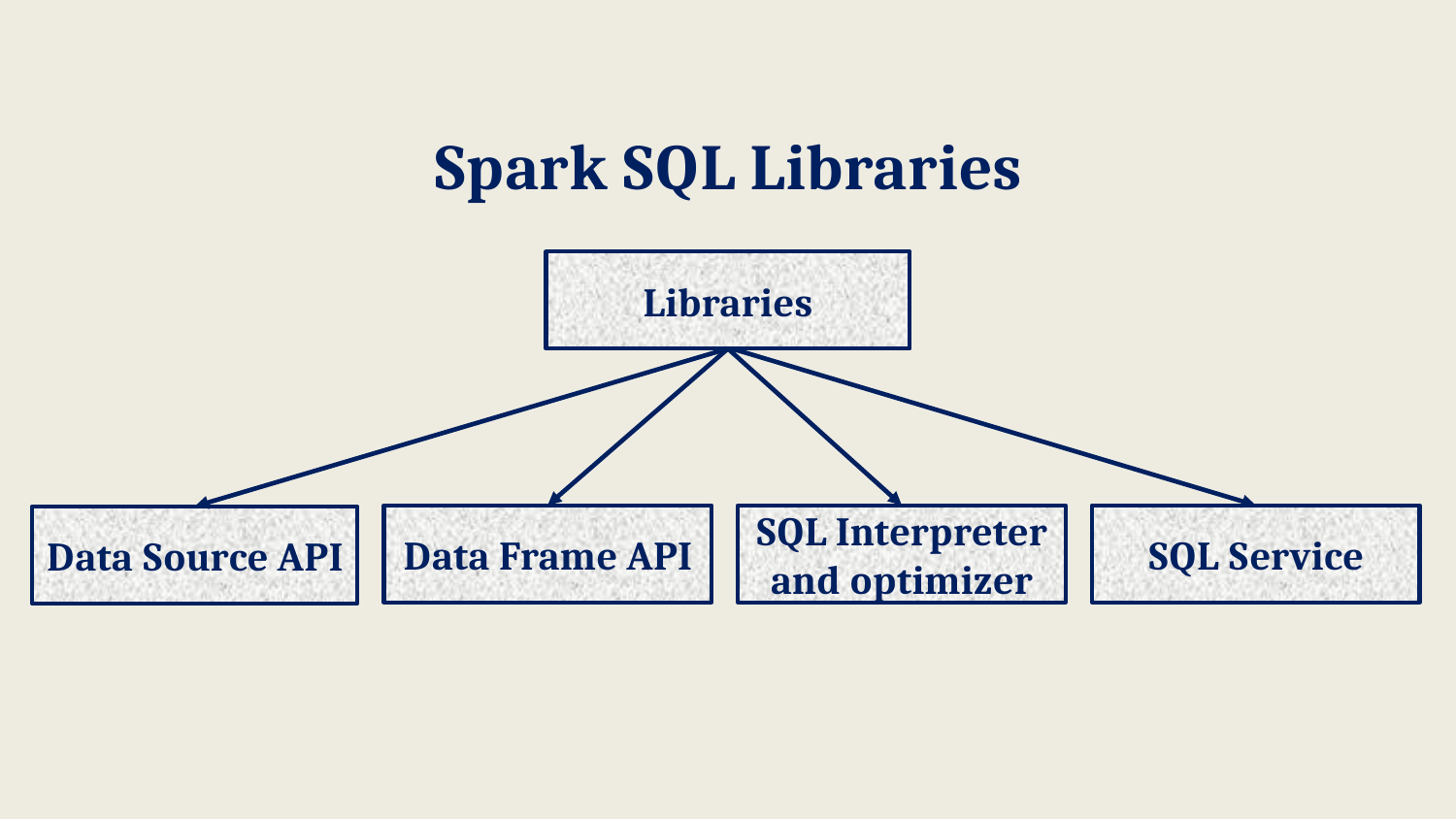

# Spark SQL Libraries
Libraries
Data Frame API
SQL Interpreter and optimizer
SQL Service
Data Source API